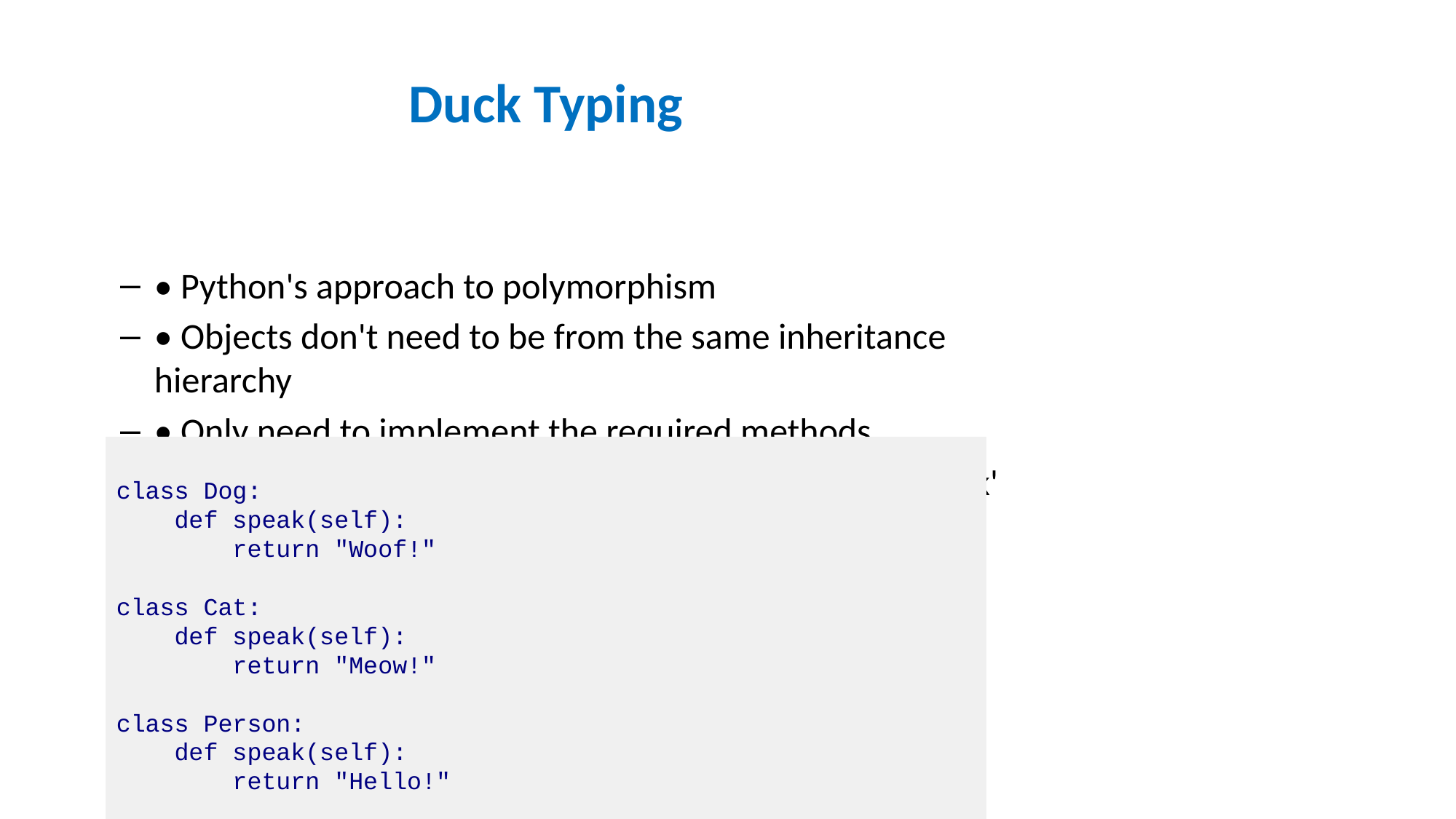

# Duck Typing

• Python's approach to polymorphism
• Objects don't need to be from the same inheritance hierarchy
• Only need to implement the required methods
• 'If it walks like a duck and quacks like a duck, it's a duck'
• Focuses on behavior rather than type

class Dog:
    def speak(self):
        return "Woof!"
class Cat:
    def speak(self):
        return "Meow!"
class Person:
    def speak(self):
        return "Hello!"
# Function that works with anything that has a speak method
def make_speak(entity):
    return entity.speak()
# Polymorphic behavior without inheritance
print(make_speak(Dog()))     # Output: Woof!
print(make_speak(Cat()))     # Output: Meow!
print(make_speak(Person()))  # Output: Hello!